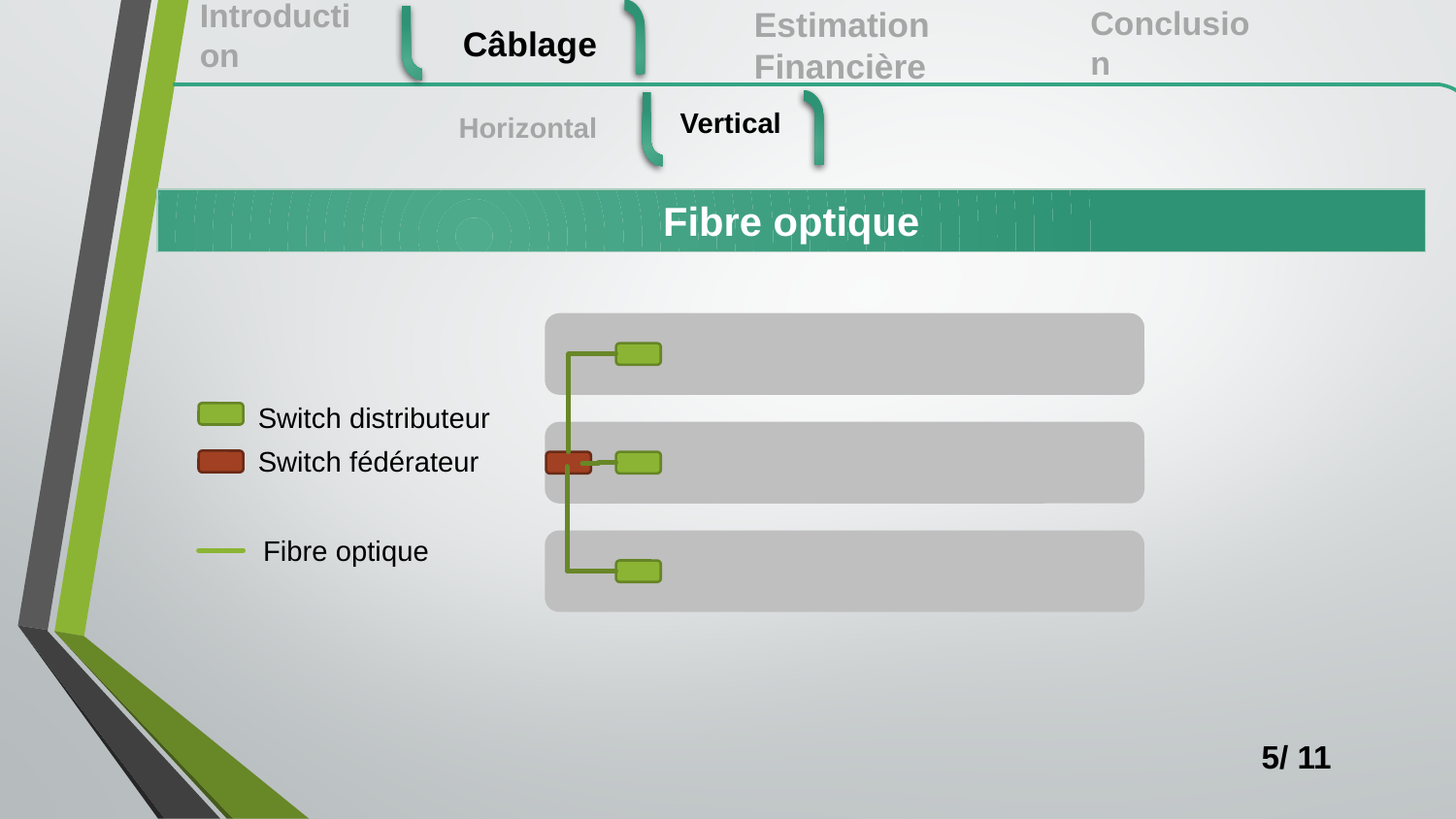

Introduction

Conclusion

Estimation Financière
Câblage

Vertical

Horizontal
Fibre optique

Switch distributeur

Switch fédérateur

Fibre optique

5/ 11